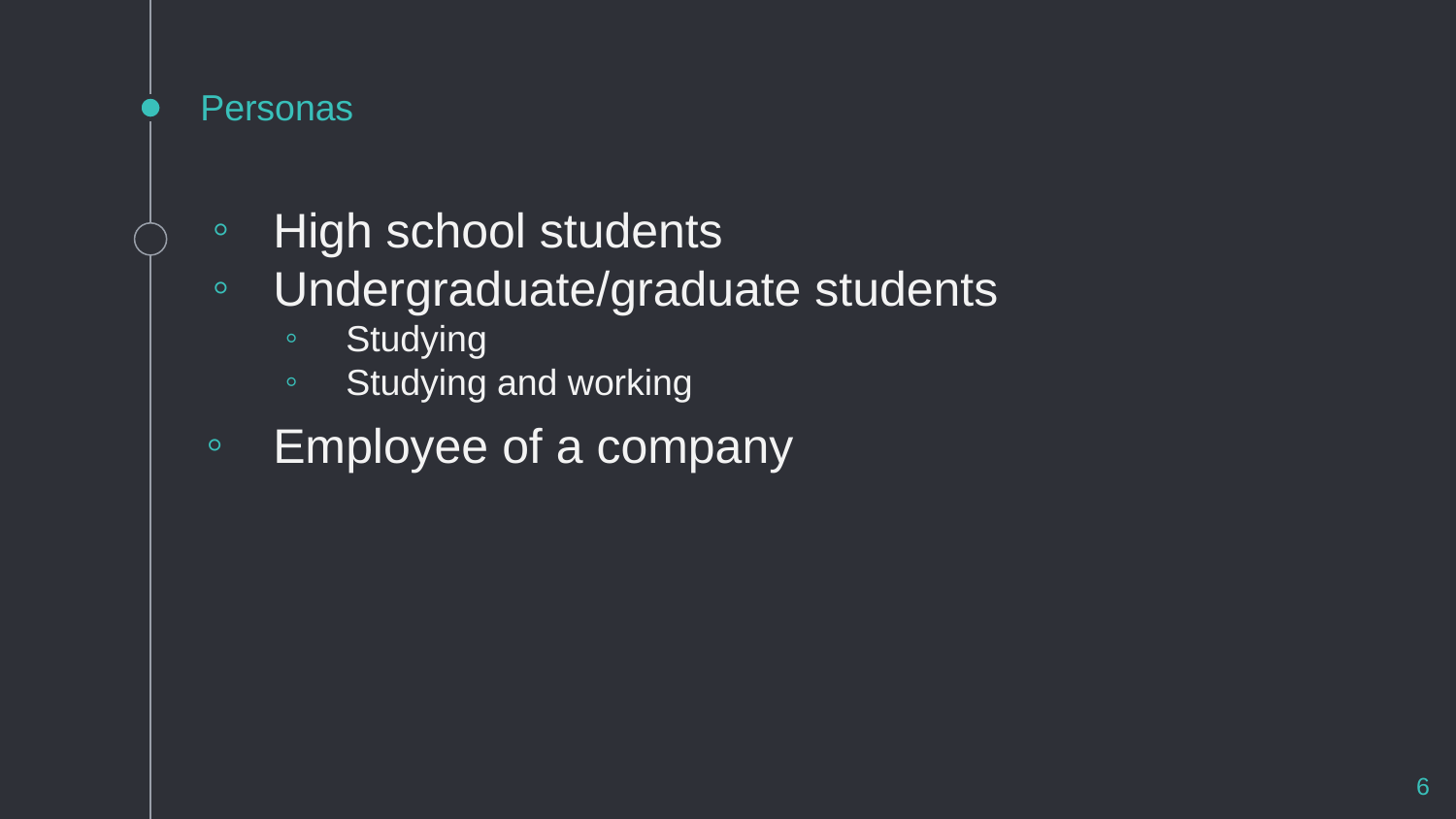

# Personas
High school students
Undergraduate/graduate students
Studying
Studying and working
Employee of a company

6